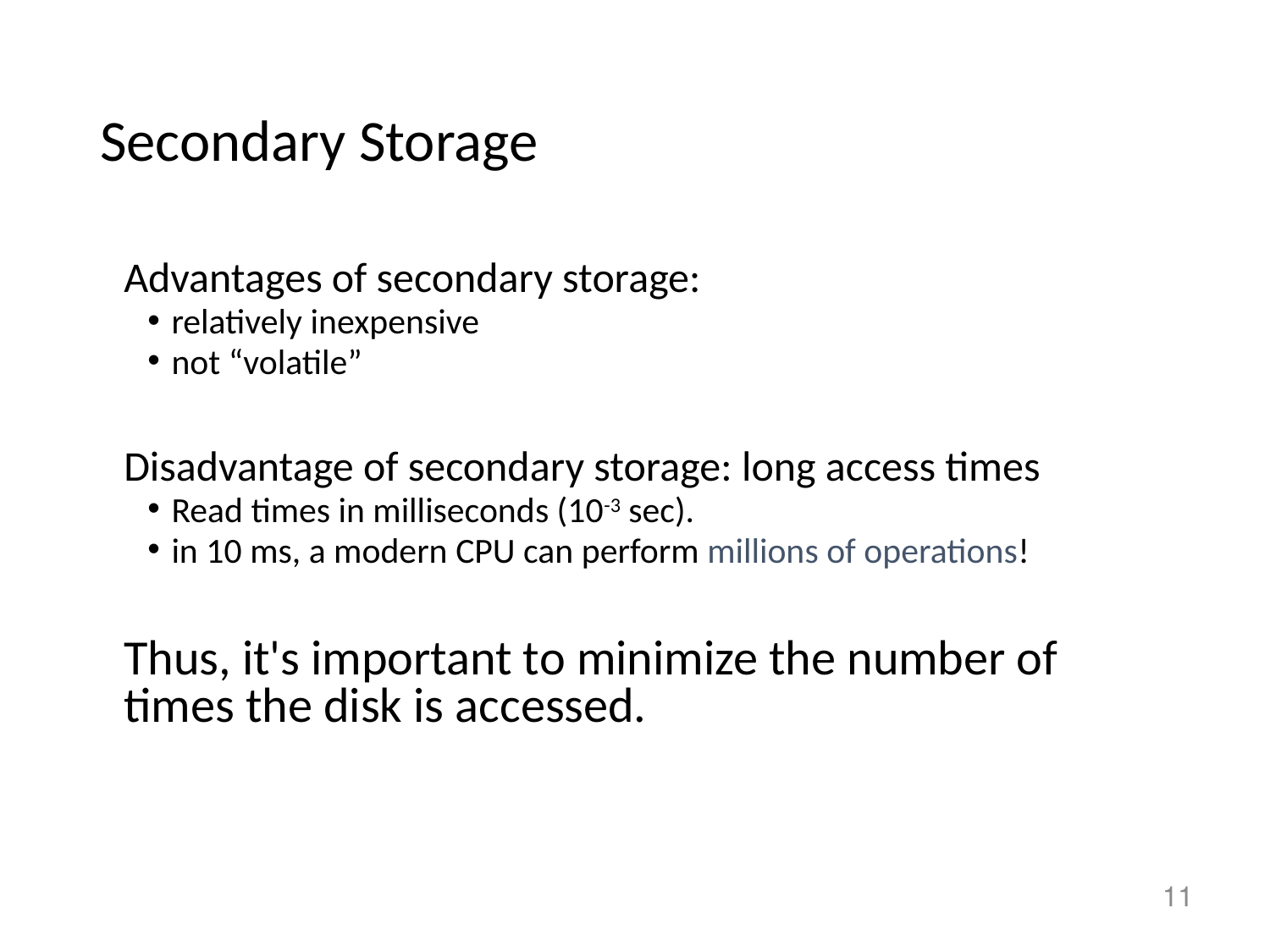

# Secondary Storage
	Advantages of secondary storage:
relatively inexpensive
not “volatile”

	Disadvantage of secondary storage: long access times
Read times in milliseconds (10-3 sec).
in 10 ms, a modern CPU can perform millions of operations!

	Thus, it's important to minimize the number of times the disk is accessed.
11